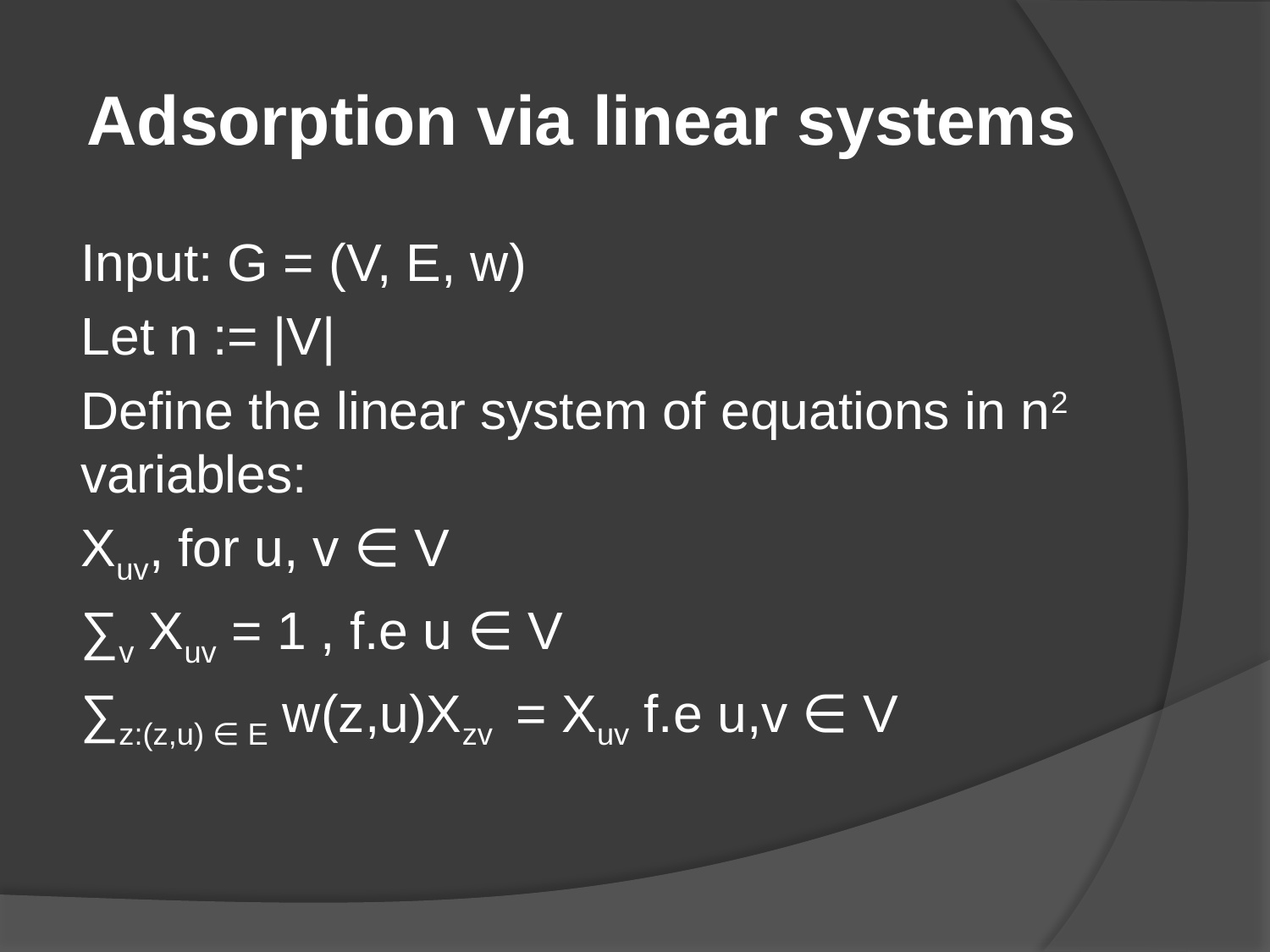

# Adsorption via linear systems
Input: G = (V, E, w)
Let n := |V|
Define the linear system of equations in n2 variables:
Xuv, for u, v ∈ V
∑v Xuv = 1 , f.e u ∈ V
∑z:(z,u) ∈ E w(z,u)Xzv  = Xuv f.e u,v ∈ V